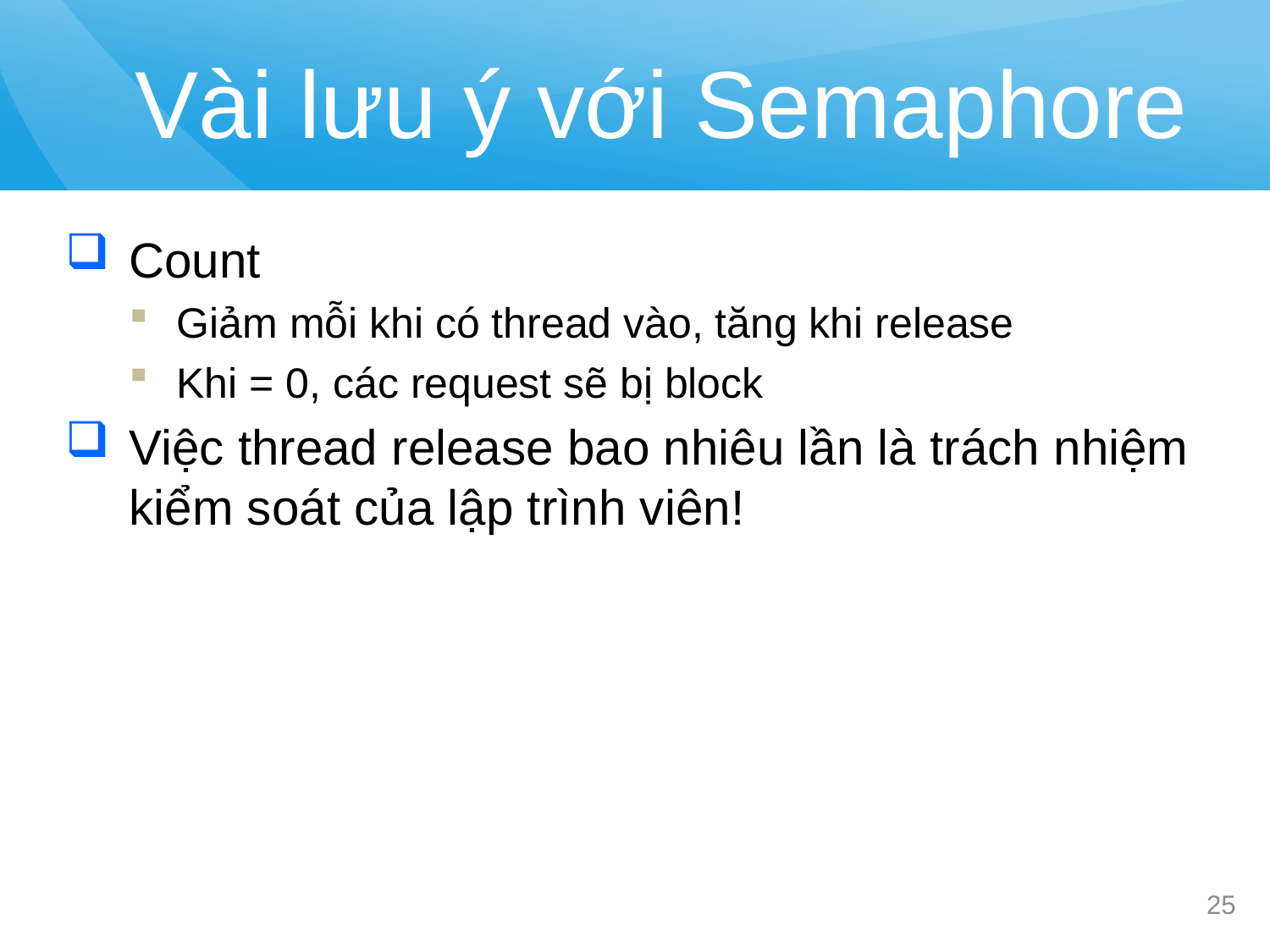

# Vài lưu ý với Semaphore
Count
Giảm mỗi khi có thread vào, tăng khi release
Khi = 0, các request sẽ bị block
Việc thread release bao nhiêu lần là trách nhiệm kiểm soát của lập trình viên!

25